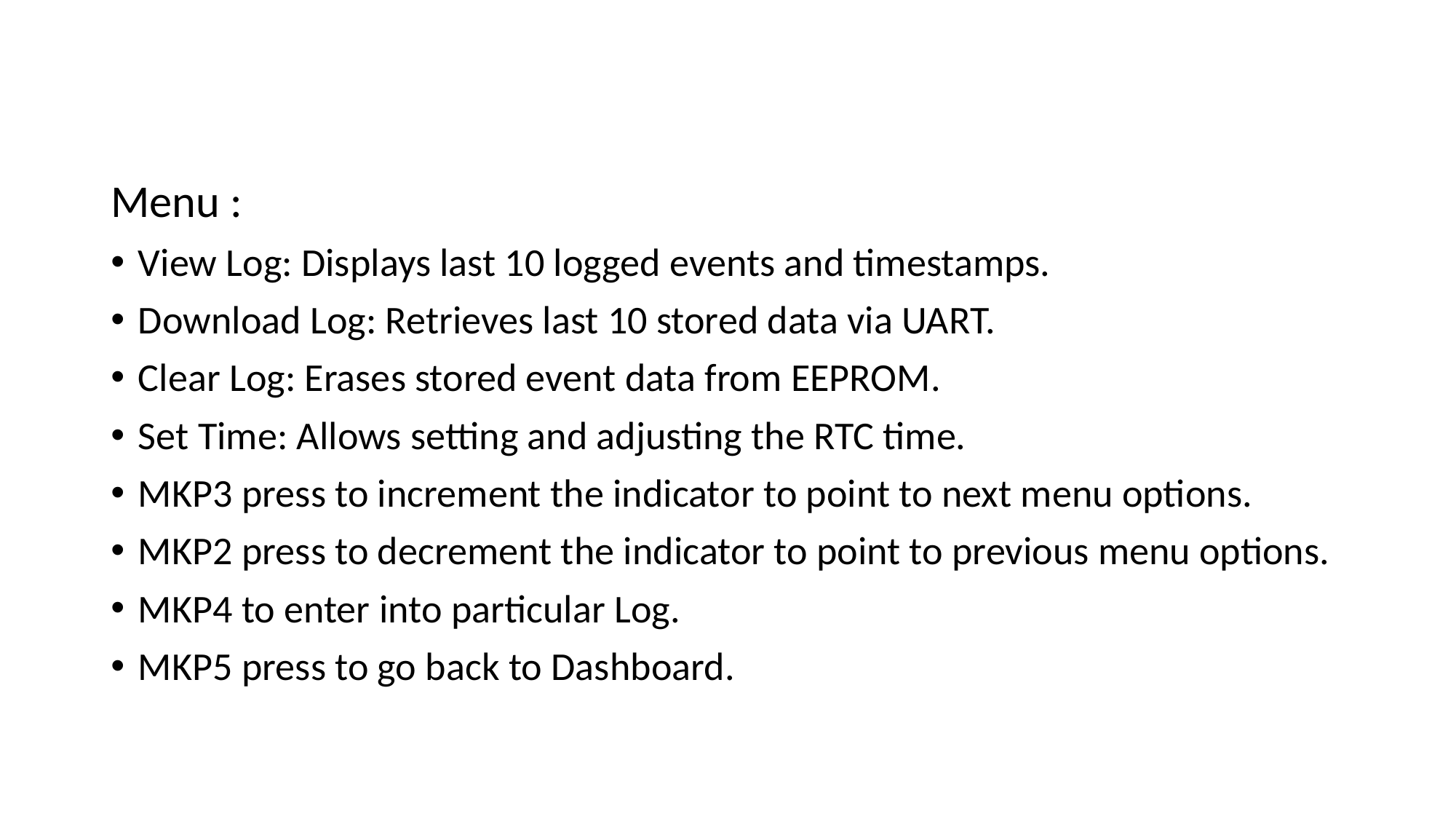

#
Menu :
View Log: Displays last 10 logged events and timestamps.
Download Log: Retrieves last 10 stored data via UART.
Clear Log: Erases stored event data from EEPROM.
Set Time: Allows setting and adjusting the RTC time.
MKP3 press to increment the indicator to point to next menu options.
MKP2 press to decrement the indicator to point to previous menu options.
MKP4 to enter into particular Log.
MKP5 press to go back to Dashboard.